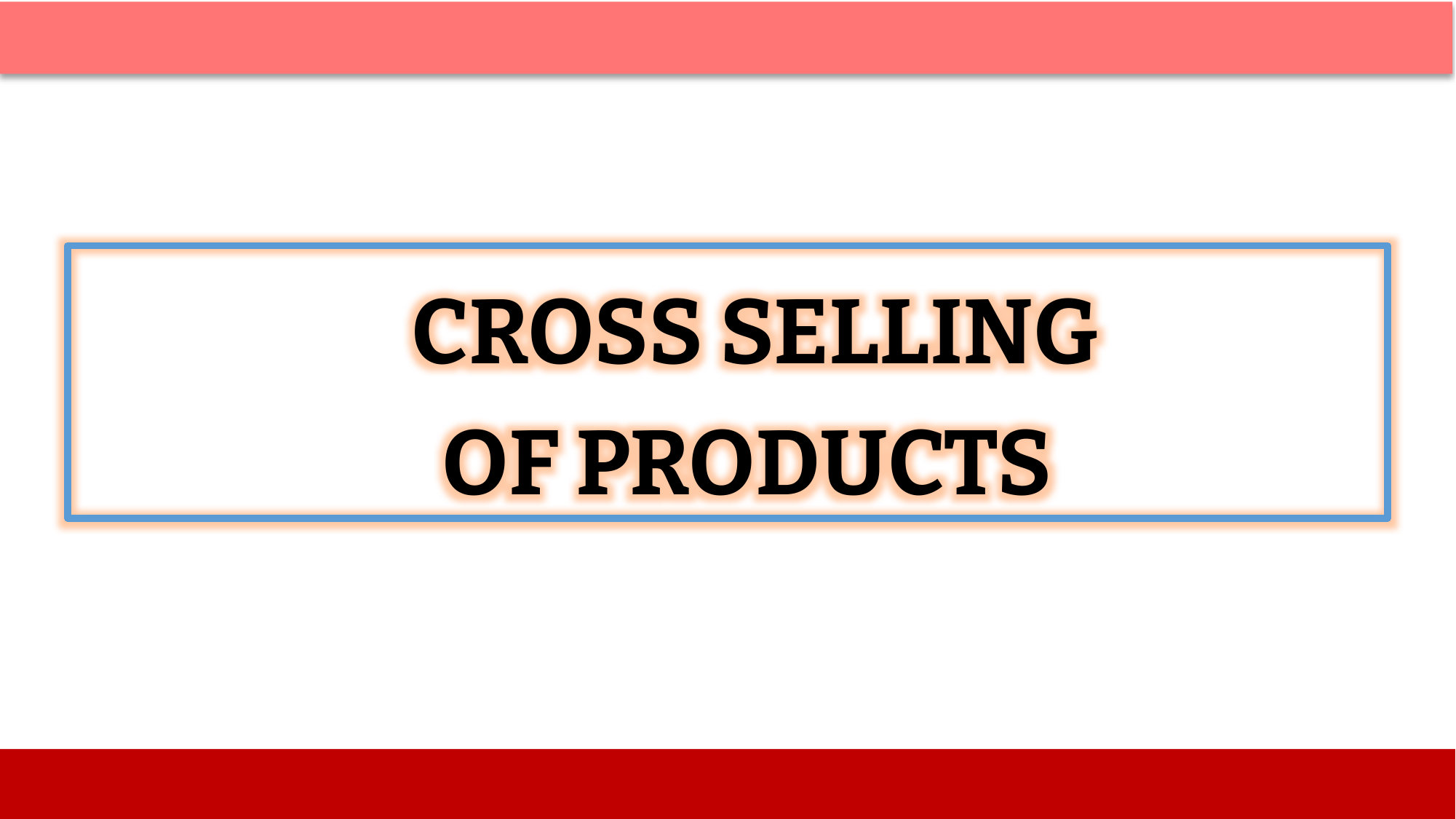

CROSS SELLING
OF PRODUCTS

Image source: icons8`